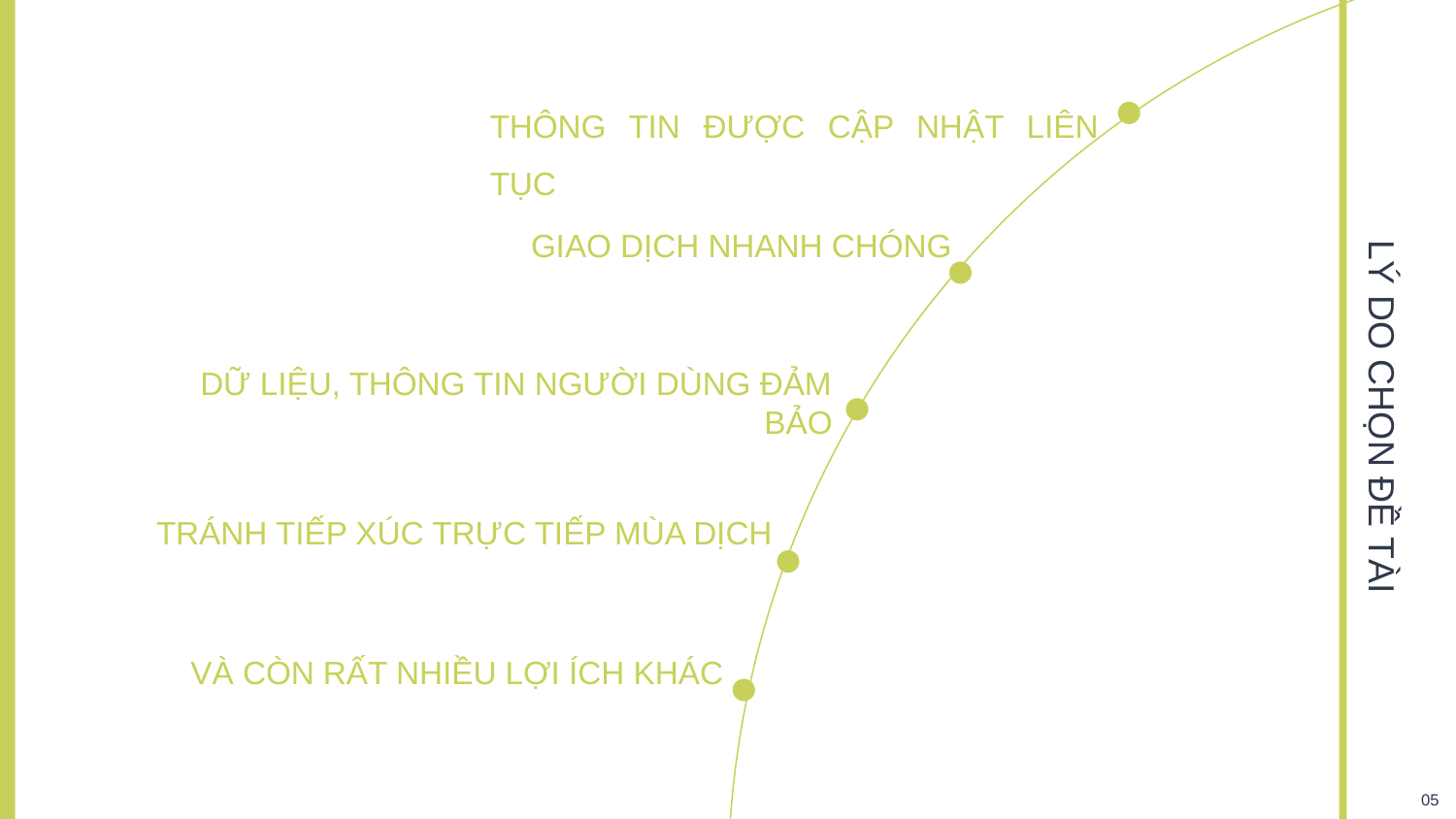

THÔNG TIN ĐƯỢC CẬP NHẬT LIÊN TỤC

GIAO DỊCH NHANH CHÓNG

DỮ LIỆU, THÔNG TIN NGƯỜI DÙNG ĐẢM BẢO
# LÝ DO CHỌN ĐỀ TÀI

TRÁNH TIẾP XÚC TRỰC TIẾP MÙA DỊCH

VÀ CÒN RẤT NHIỀU LỢI ÍCH KHÁC

05